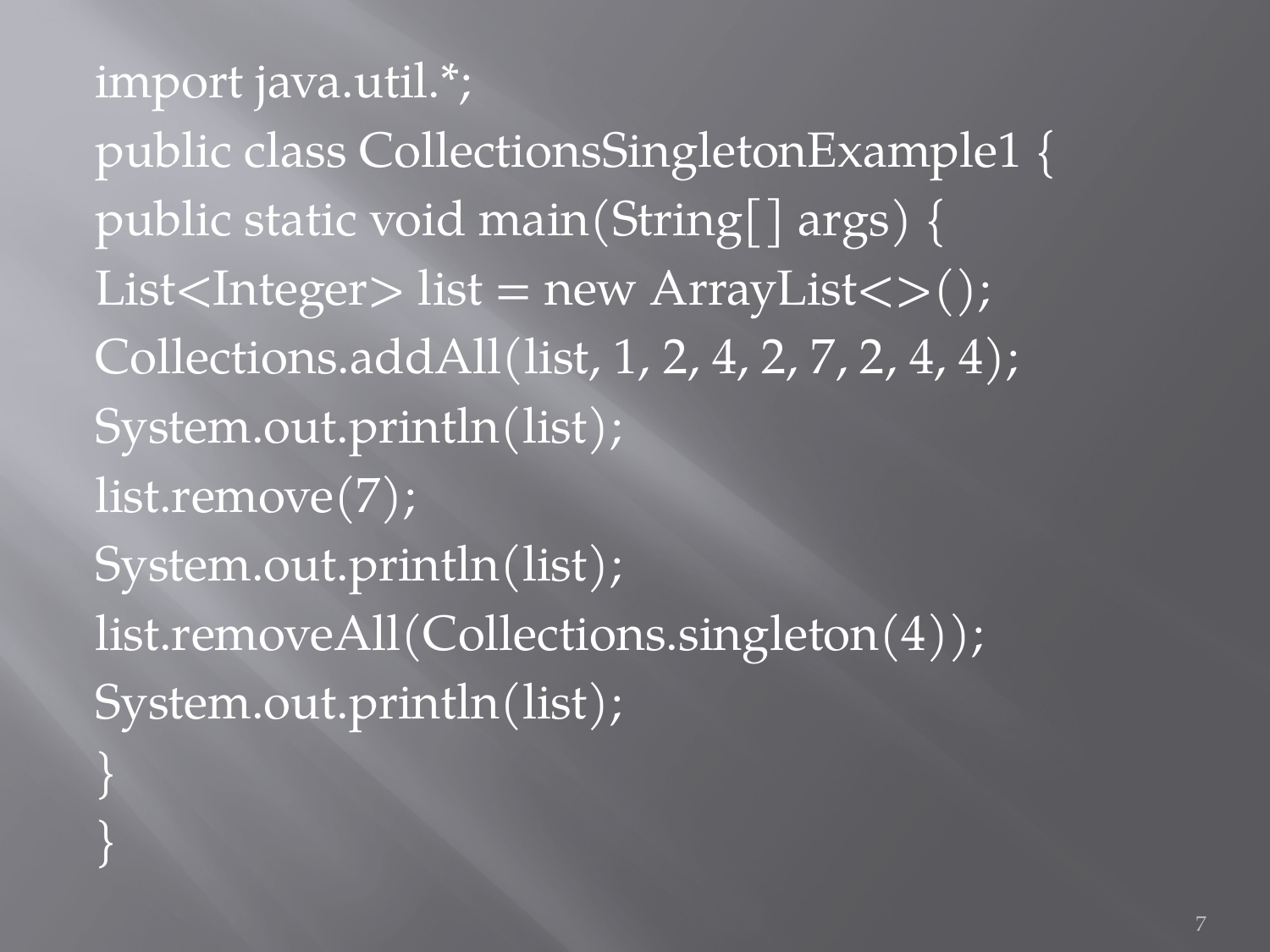

import java.util.*;
public class CollectionsSingletonExample1 {
public static void main(String[] args) {
List<Integer> list = new ArrayList<>();
Collections.addAll(list, 1, 2, 4, 2, 7, 2, 4, 4);
System.out.println(list);
list.remove(7);
System.out.println(list);
list.removeAll(Collections.singleton(4));
System.out.println(list);
}
}
7